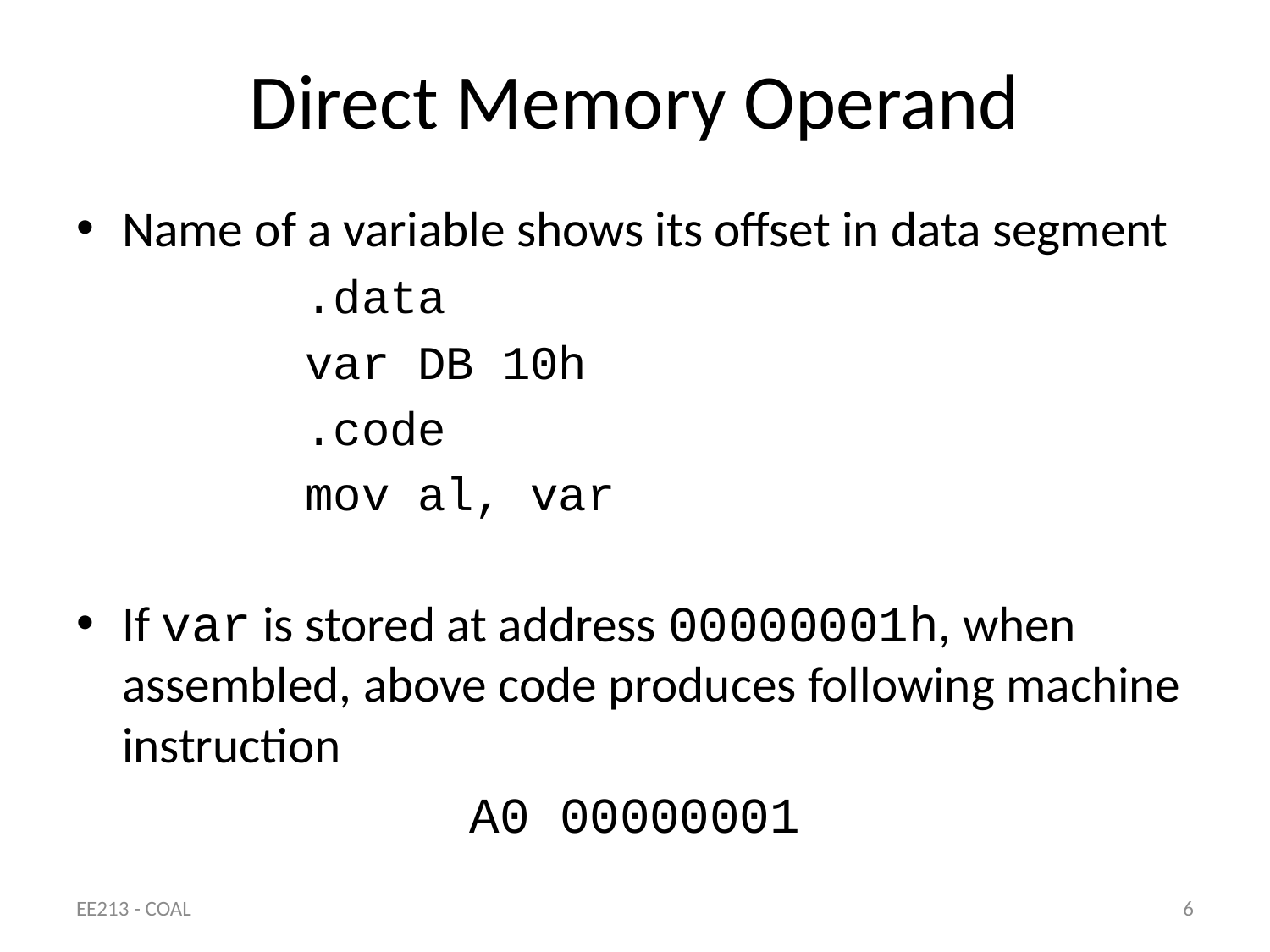

# Direct Memory Operand
Name of a variable shows its offset in data segment
.data
var DB 10h
.code
mov al, var

If var is stored at address 00000001h, when assembled, above code produces following machine instruction
A0 00000001

EE213 - COAL
6